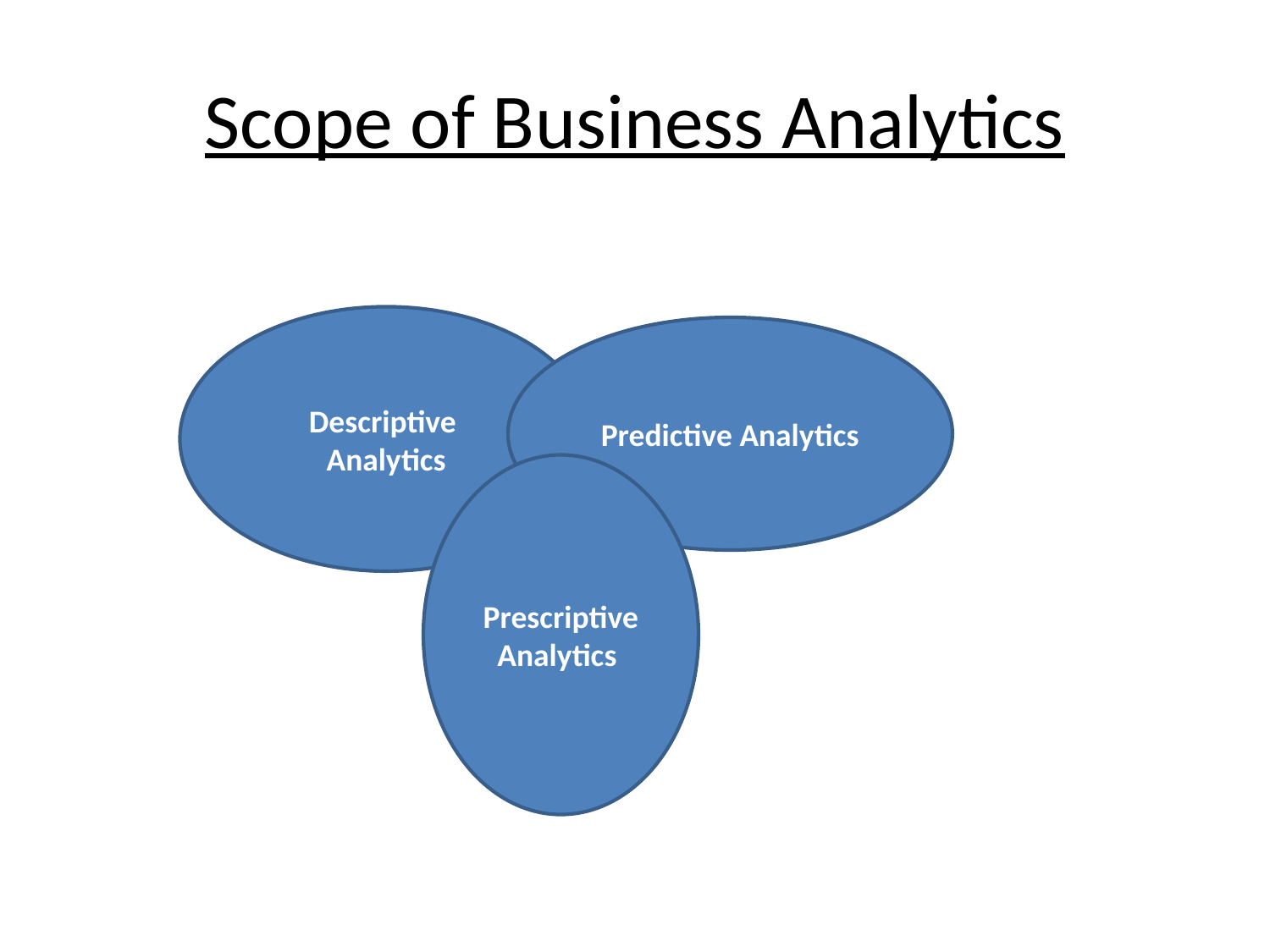

# Scope of Business Analytics

Descriptive  Analytics
Predictive Analytics
Prescriptive Analytics